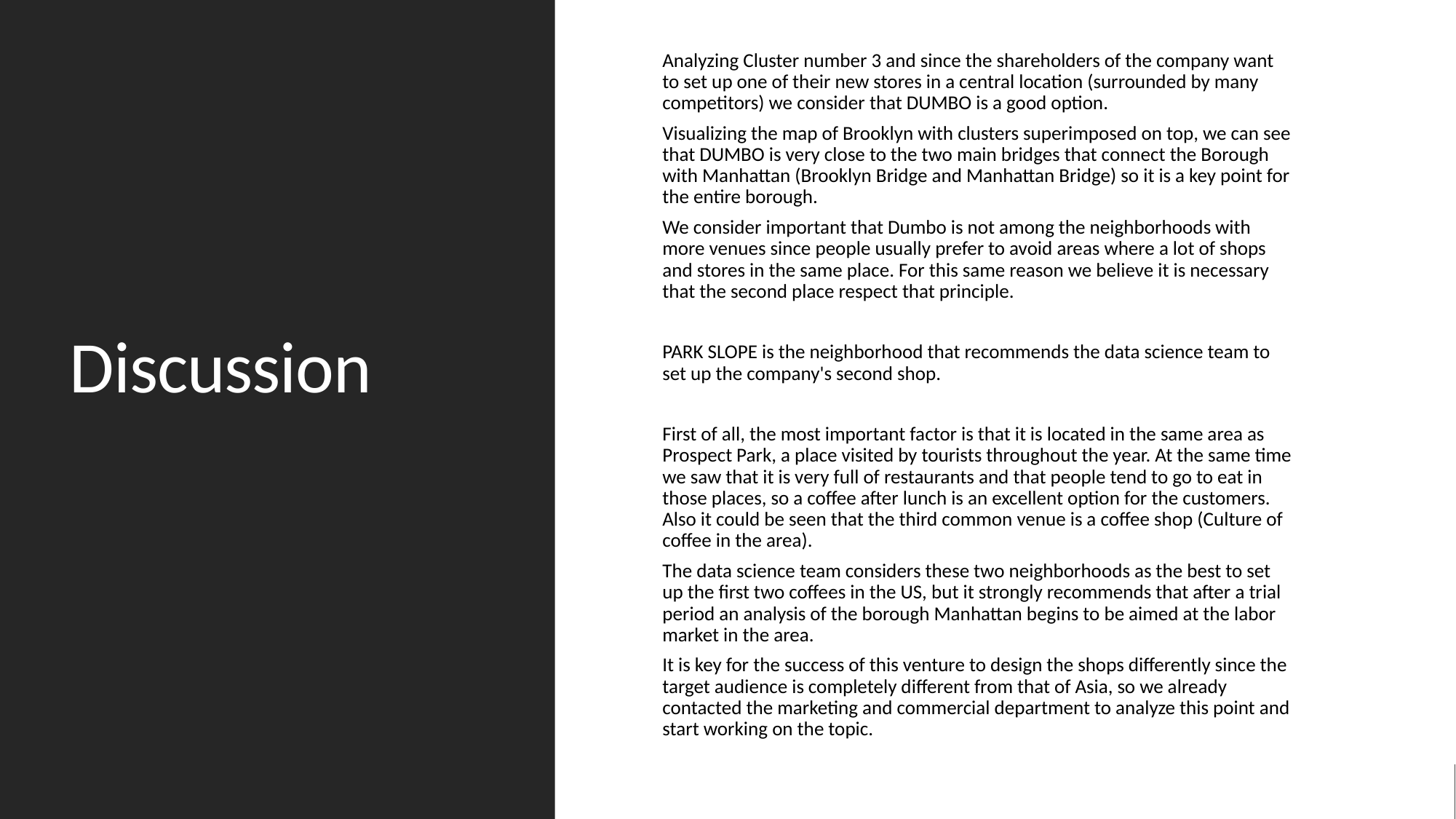

Analyzing Cluster number 3 and since the shareholders of the company want to set up one of their new stores in a central location (surrounded by many competitors) we consider that DUMBO is a good option.
Visualizing the map of Brooklyn with clusters superimposed on top, we can see that DUMBO is very close to the two main bridges that connect the Borough with Manhattan (Brooklyn Bridge and Manhattan Bridge) so it is a key point for the entire borough.
We consider important that Dumbo is not among the neighborhoods with more venues since people usually prefer to avoid areas where a lot of shops and stores in the same place. For this same reason we believe it is necessary that the second place respect that principle.

PARK SLOPE is the neighborhood that recommends the data science team to set up the company's second shop.

First of all, the most important factor is that it is located in the same area as Prospect Park, a place visited by tourists throughout the year. At the same time we saw that it is very full of restaurants and that people tend to go to eat in those places, so a coffee after lunch is an excellent option for the customers. Also it could be seen that the third common venue is a coffee shop (Culture of coffee in the area).
The data science team considers these two neighborhoods as the best to set up the first two coffees in the US, but it strongly recommends that after a trial period an analysis of the borough Manhattan begins to be aimed at the labor market in the area.
It is key for the success of this venture to design the shops differently since the target audience is completely different from that of Asia, so we already contacted the marketing and commercial department to analyze this point and start working on the topic.
# Discussion